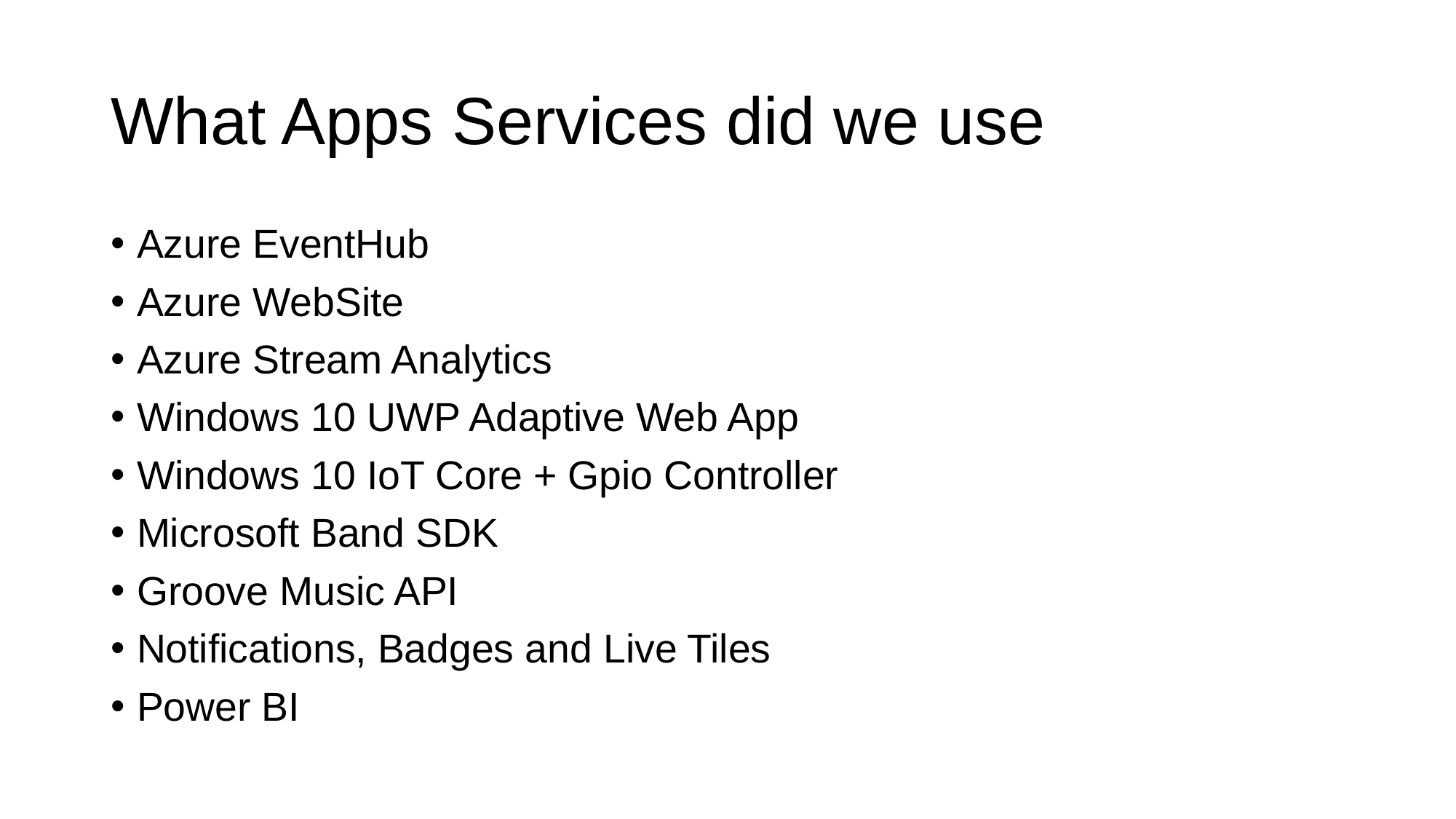

# What Apps Services did we use
Azure EventHub
Azure WebSite
Azure Stream Analytics
Windows 10 UWP Adaptive Web App
Windows 10 IoT Core + Gpio Controller
Microsoft Band SDK
Groove Music API
Notifications, Badges and Live Tiles
Power BI